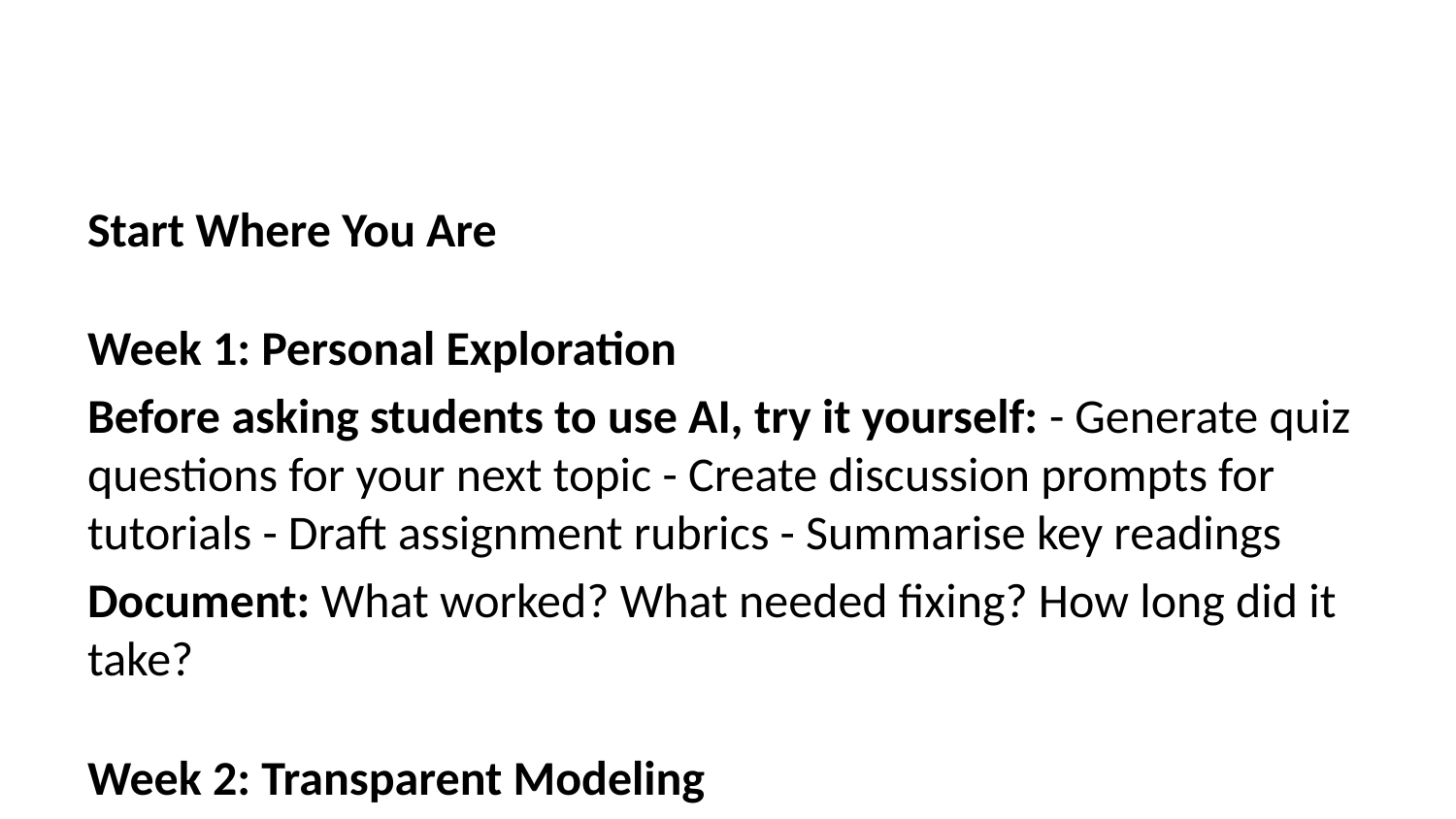

Start Where You Are
Week 1: Personal Exploration
Before asking students to use AI, try it yourself: - Generate quiz questions for your next topic - Create discussion prompts for tutorials - Draft assignment rubrics - Summarise key readings
Document: What worked? What needed fixing? How long did it take?
Week 2: Transparent Modeling
Show students your process: - “I used AI to generate these practice problems, then I…” - “Here’s the original AI output and here’s why I changed it” - “This rubric started with AI, but needed human expertise for…”
Key: Demonstrate critical evaluation, not blind acceptance